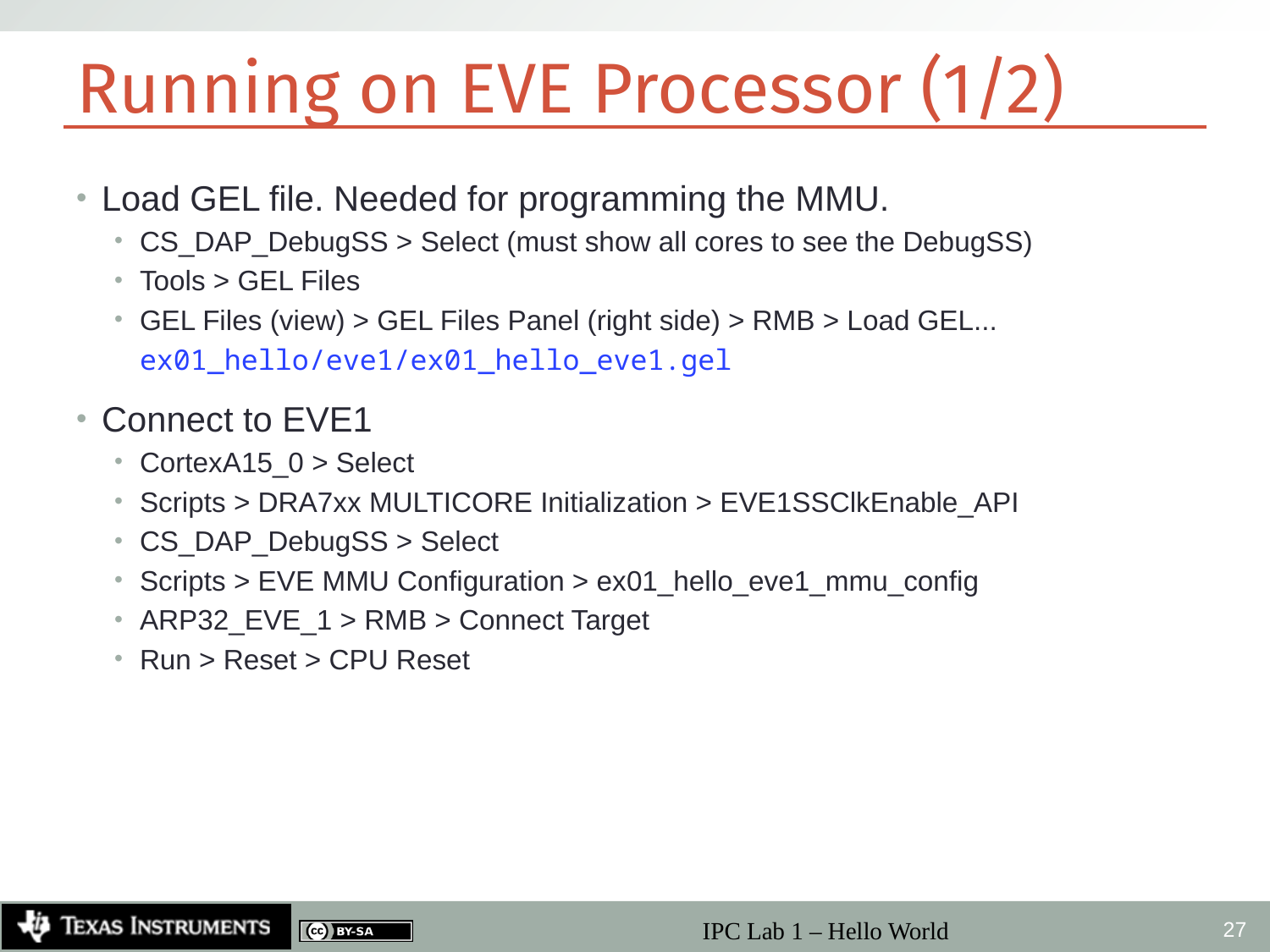

# Running on EVE Processor (1/2)
Load GEL file. Needed for programming the MMU.
CS_DAP_DebugSS > Select (must show all cores to see the DebugSS)
Tools > GEL Files
GEL Files (view) > GEL Files Panel (right side) > RMB > Load GEL...
ex01_hello/eve1/ex01_hello_eve1.gel
Connect to EVE1
CortexA15_0 > Select
Scripts > DRA7xx MULTICORE Initialization > EVE1SSClkEnable_API
CS_DAP_DebugSS > Select
Scripts > EVE MMU Configuration > ex01_hello_eve1_mmu_config
ARP32_EVE_1 > RMB > Connect Target
Run > Reset > CPU Reset
27
IPC Lab 1 – Hello World